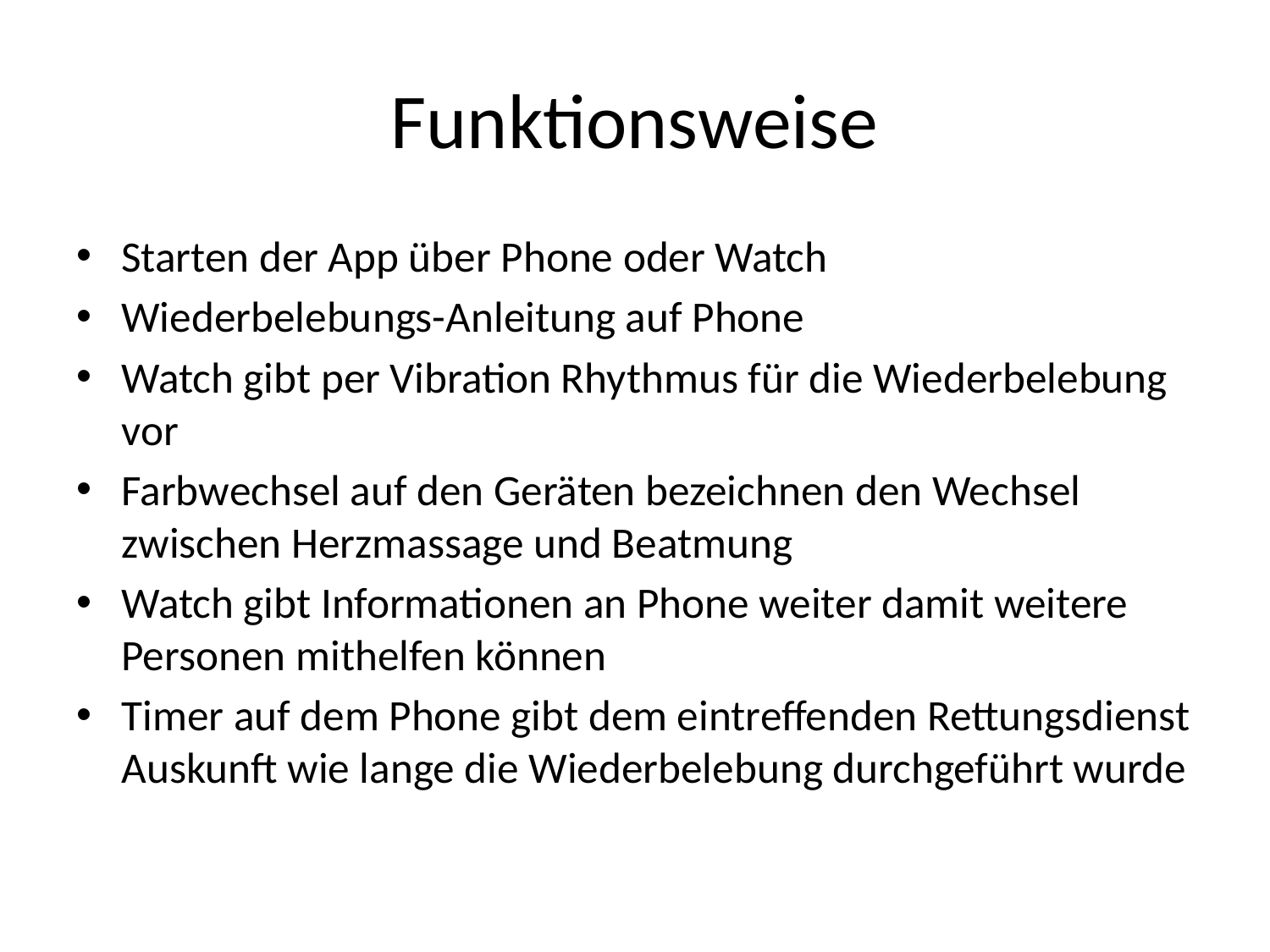

# Funktionsweise
Starten der App über Phone oder Watch
Wiederbelebungs-Anleitung auf Phone
Watch gibt per Vibration Rhythmus für die Wiederbelebung vor
Farbwechsel auf den Geräten bezeichnen den Wechsel zwischen Herzmassage und Beatmung
Watch gibt Informationen an Phone weiter damit weitere Personen mithelfen können
Timer auf dem Phone gibt dem eintreffenden Rettungsdienst Auskunft wie lange die Wiederbelebung durchgeführt wurde